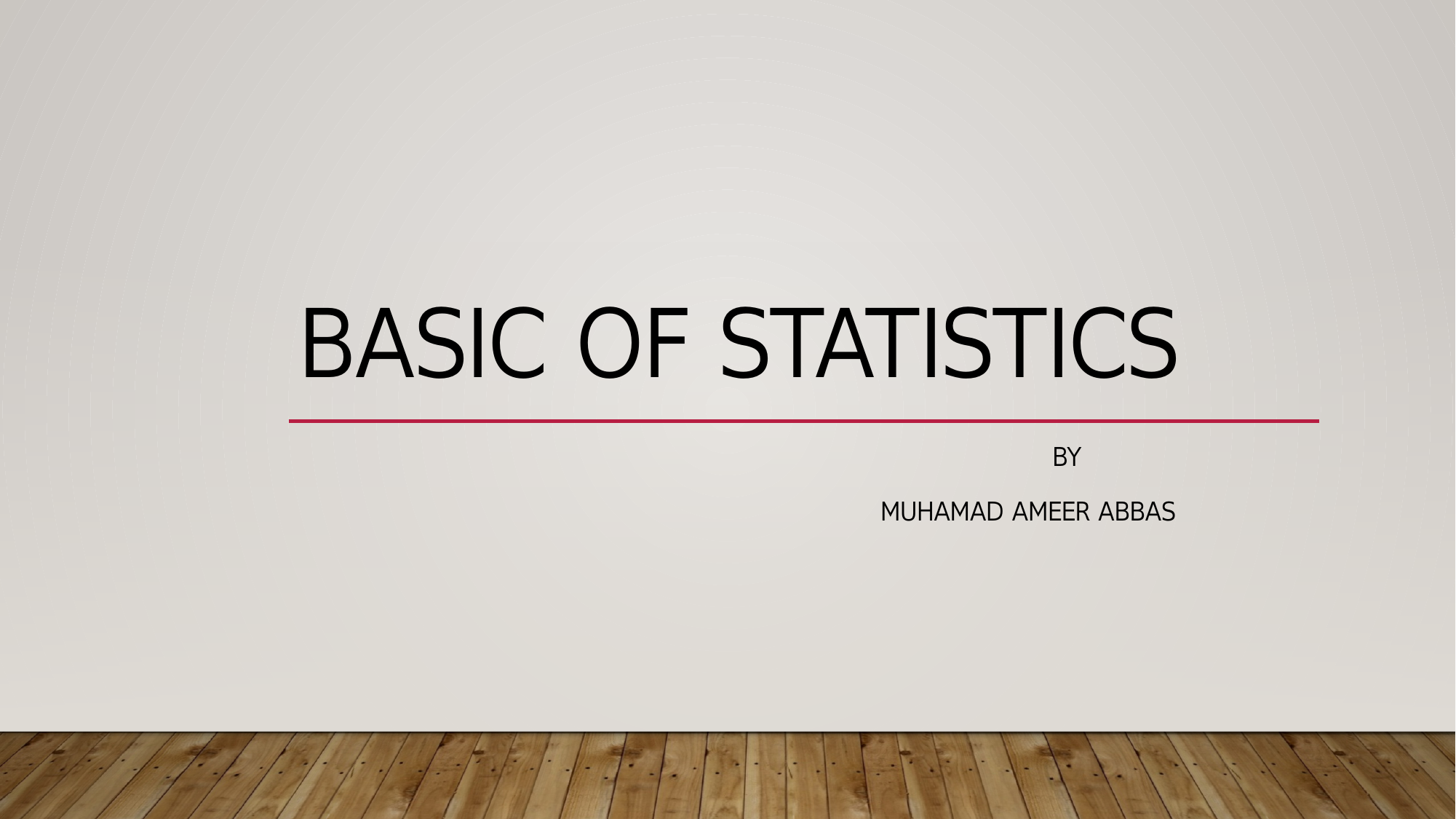

# BASIC OF Statistics
                                                                                            BY
                                                                       Muhamad Ameer Abbas